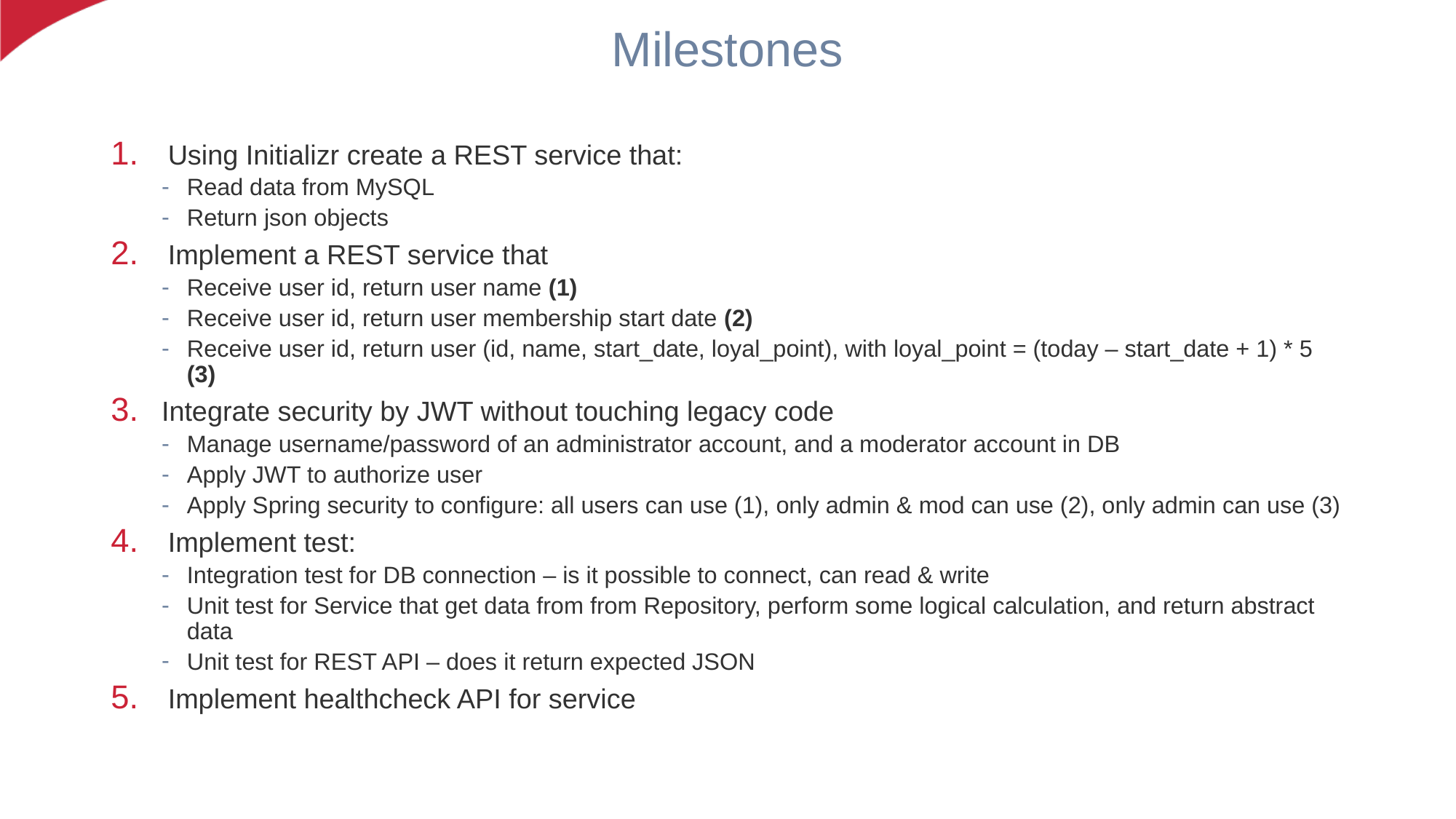

# Milestones
Using Initializr create a REST service that:
Read data from MySQL
Return json objects
Implement a REST service that
Receive user id, return user name (1)
Receive user id, return user membership start date (2)
Receive user id, return user (id, name, start_date, loyal_point), with loyal_point = (today – start_date + 1) * 5 (3)
Integrate security by JWT without touching legacy code
Manage username/password of an administrator account, and a moderator account in DB
Apply JWT to authorize user
Apply Spring security to configure: all users can use (1), only admin & mod can use (2), only admin can use (3)
Implement test:
Integration test for DB connection – is it possible to connect, can read & write
Unit test for Service that get data from from Repository, perform some logical calculation, and return abstract data
Unit test for REST API – does it return expected JSON
Implement healthcheck API for service